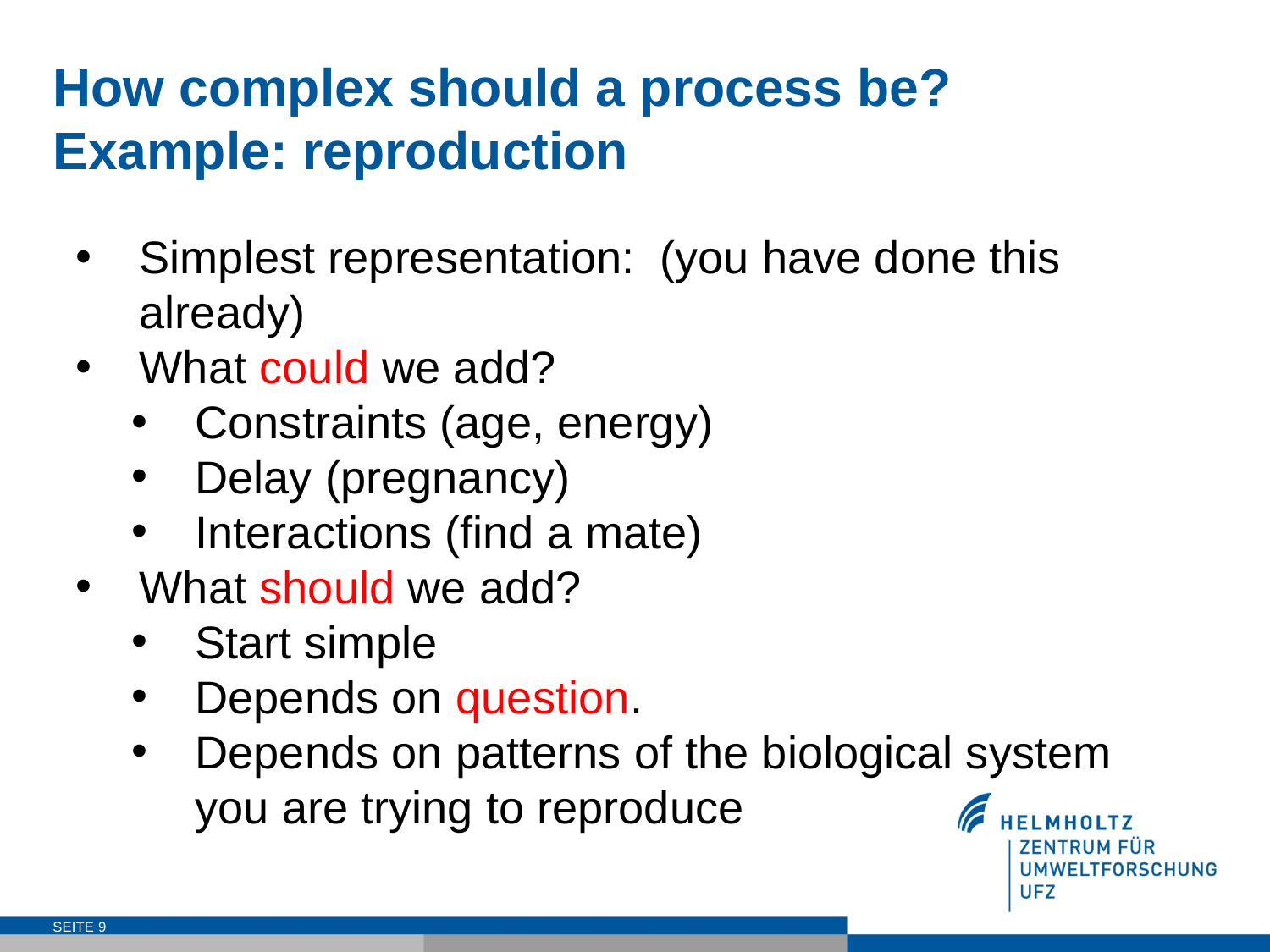

# How complex should a process be? Example: reproduction
Simplest representation:  (you have done this already)
What could we add?
Constraints (age, energy)
Delay (pregnancy)
Interactions (find a mate)
What should we add?
Start simple
Depends on question.
Depends on patterns of the biological system you are trying to reproduce
SEITE 9